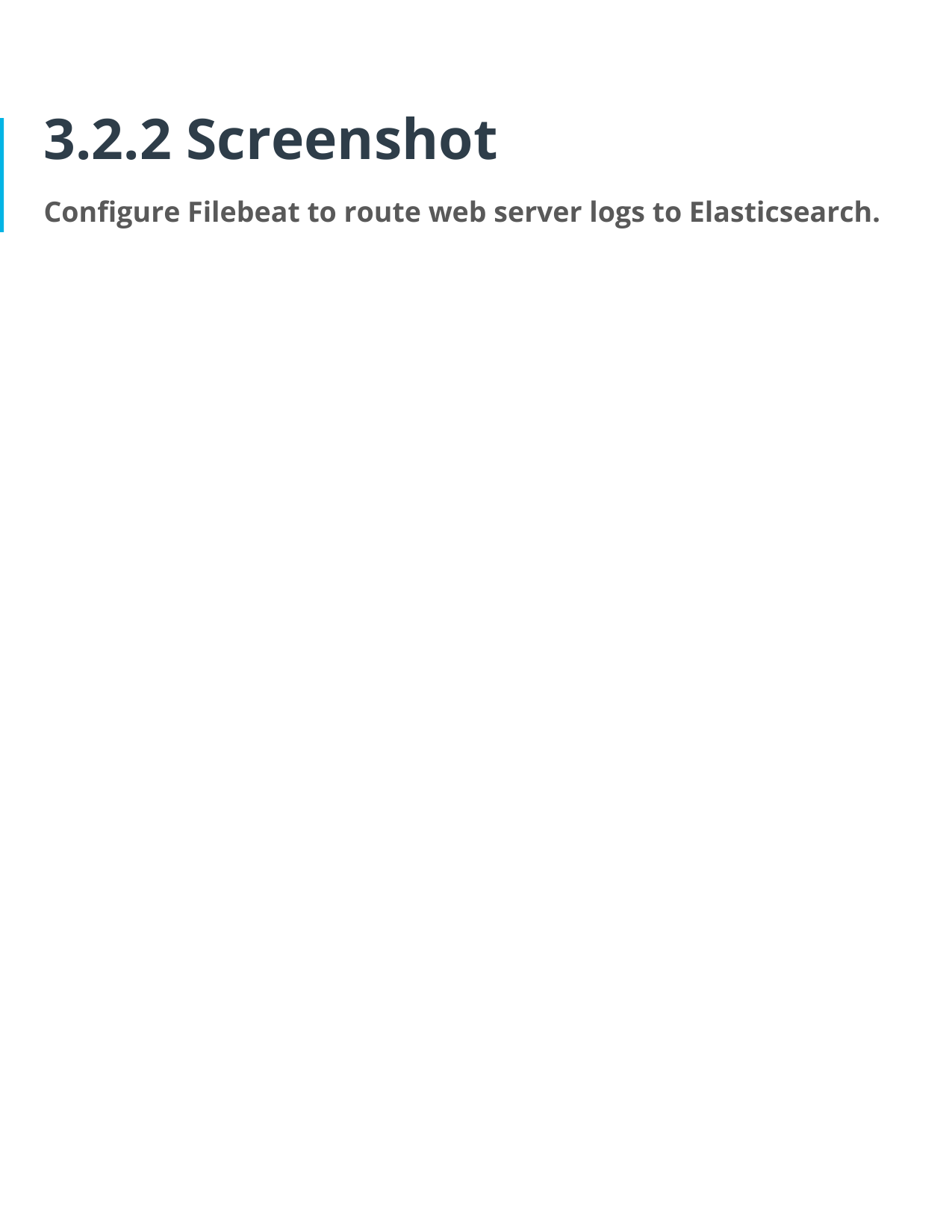

# 3.2.2 Screenshot
Configure Filebeat to route web server logs to Elasticsearch.